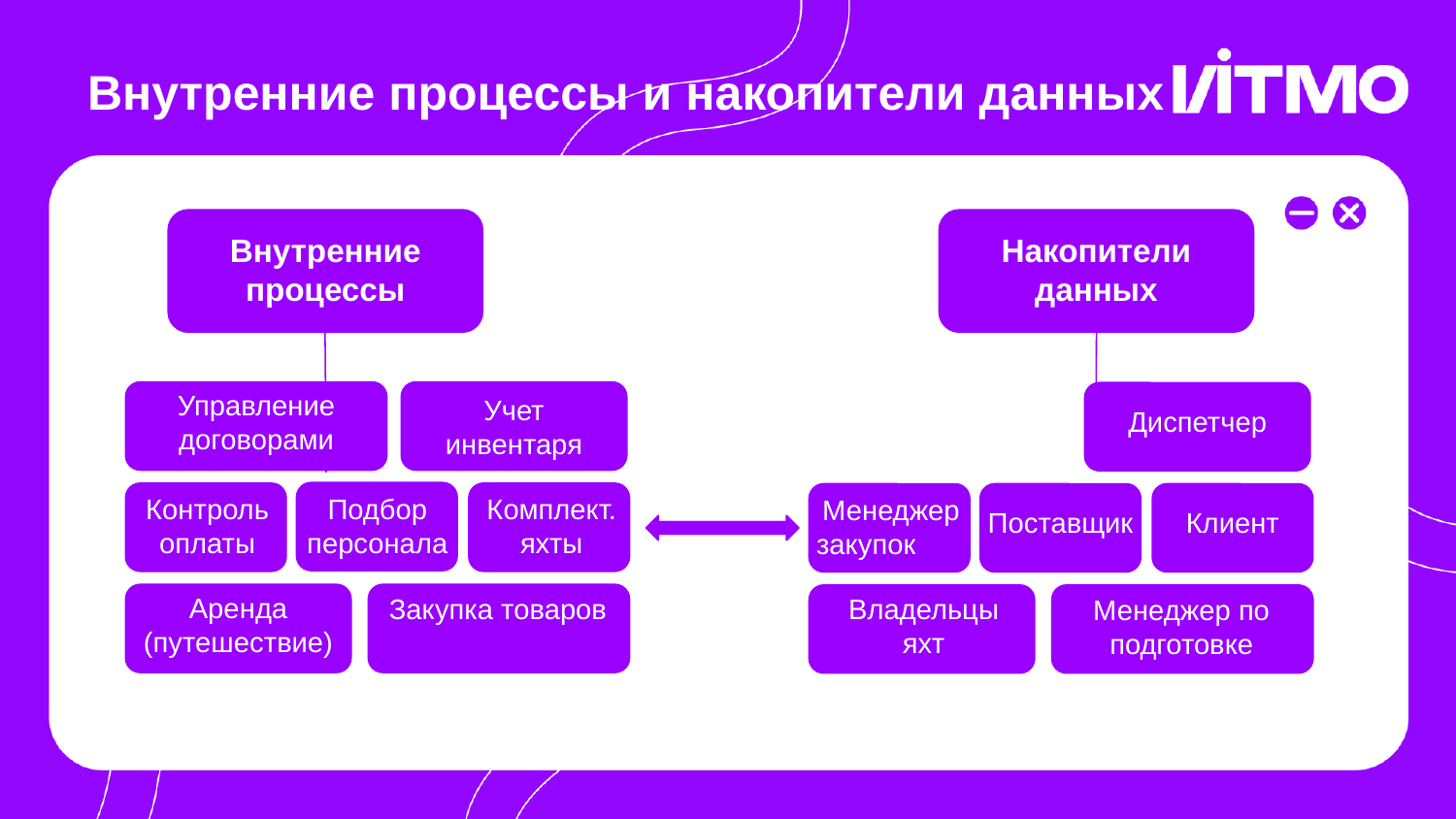

# Внутренние процессы и накопители данных

Внутренние процессы

Накопители данных

Управление договорами

Учет инвентаря

Диспетчер

Диспетчер

Подбор персонала

Комплект.
яхты

Диспетчер

Контроль оплаты

Менеджер
закупок

Клиент
Поставщик

Аренда
(путешествие)

Владельцы яхт

Закупка товаров

Менеджер по подготовке